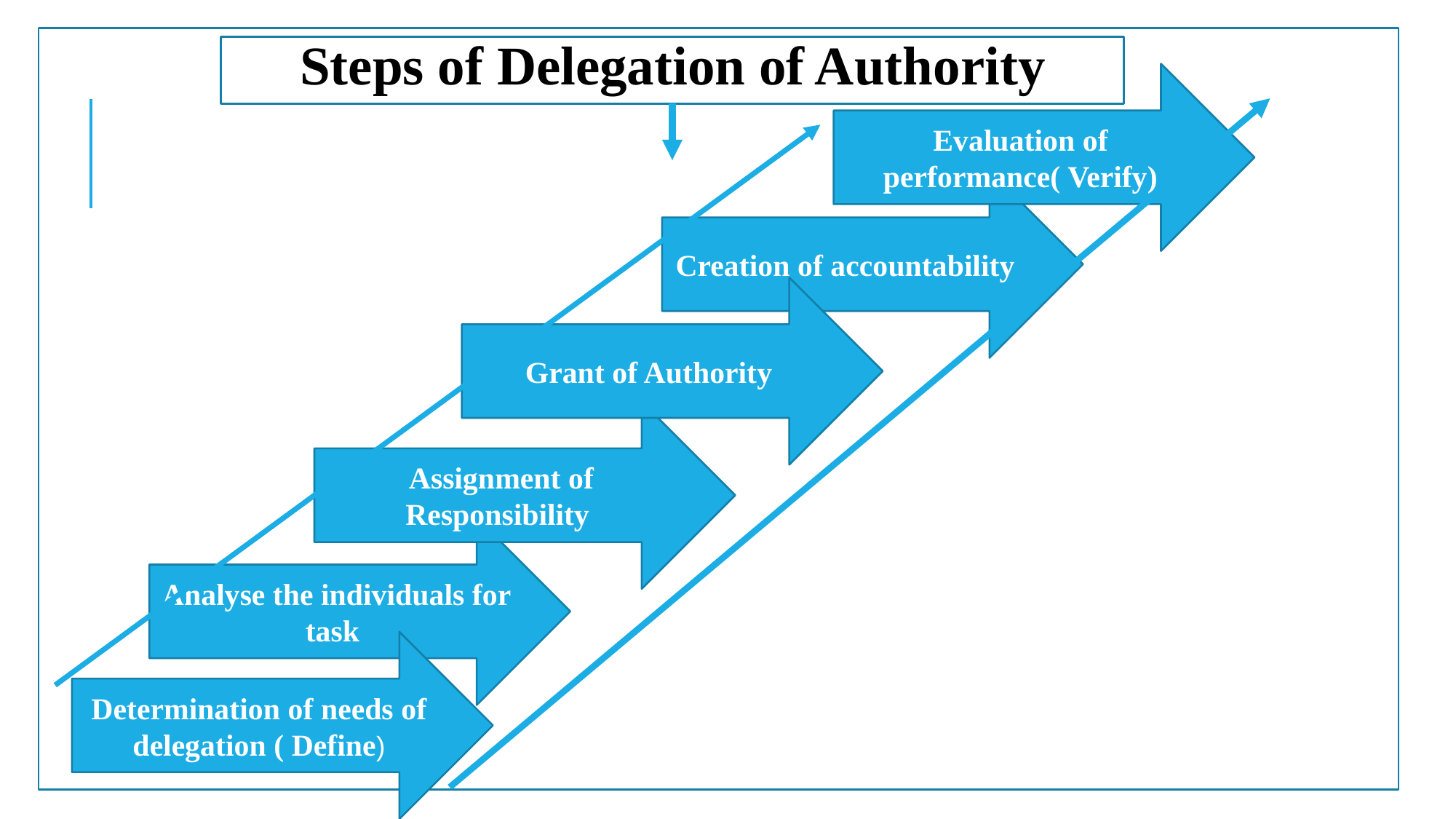

Steps of Delegation of Authority

Evaluation of performance( Verify)
Creation of accountability
Grant of Authority
Assignment of Responsibility
Analyse the individuals for task
Determination of needs of delegation ( Define)